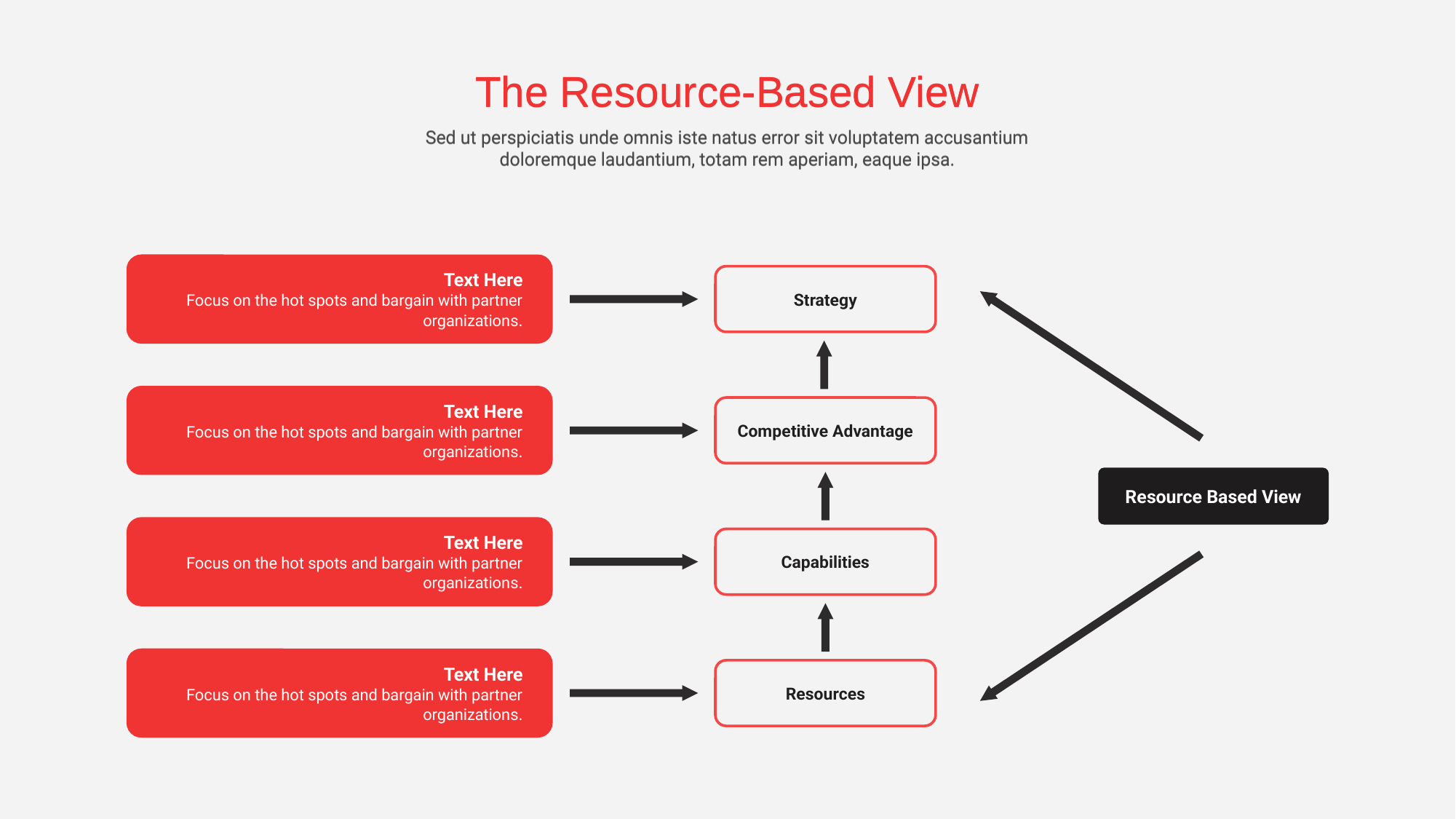

The Resource-Based View
Sed ut perspiciatis unde omnis iste natus error sit voluptatem accusantium doloremque laudantium, totam rem aperiam, eaque ipsa.
The Resource-Based View
Sed ut perspiciatis unde omnis iste natus error sit voluptatem accusantium doloremque laudantium, totam rem aperiam, eaque ipsa.

Text Here
Focus on the hot spots and bargain with partner organizations.

Strategy

Competitive Advantage

Capabilities

Resources

Text Here
Focus on the hot spots and bargain with partner organizations.

Resource Based View

Text Here
Focus on the hot spots and bargain with partner organizations.

Text Here
Focus on the hot spots and bargain with partner organizations.